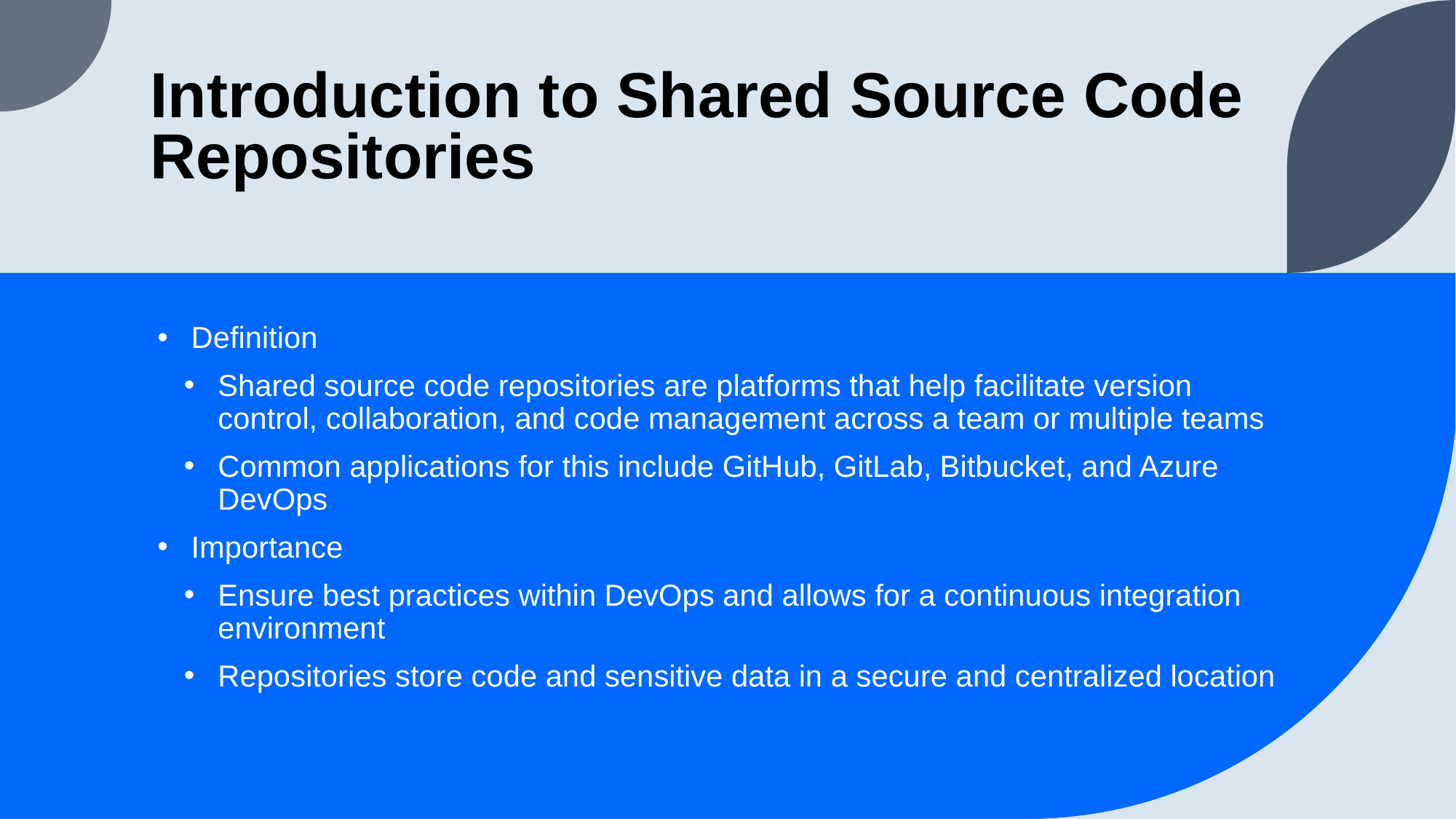

# Introduction to Shared Source Code Repositories
Definition
Shared source code repositories are platforms that help facilitate version control, collaboration, and code management across a team or multiple teams
Common applications for this include GitHub, GitLab, Bitbucket, and Azure DevOps
Importance
Ensure best practices within DevOps and allows for a continuous integration environment
Repositories store code and sensitive data in a secure and centralized location